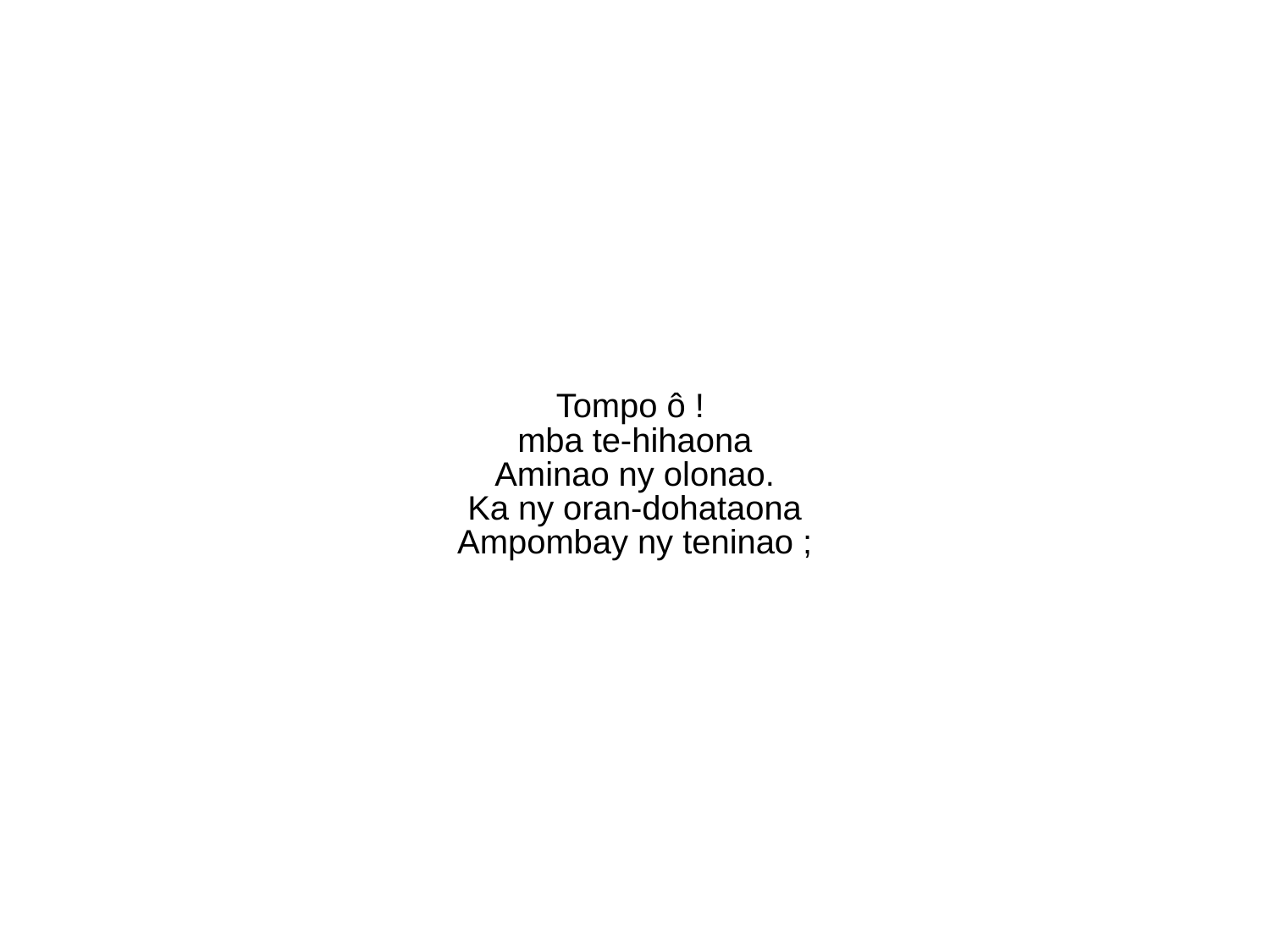

Tompo ô !
mba te-hihaona
Aminao ny olonao.
Ka ny oran-dohataona
Ampombay ny teninao ;